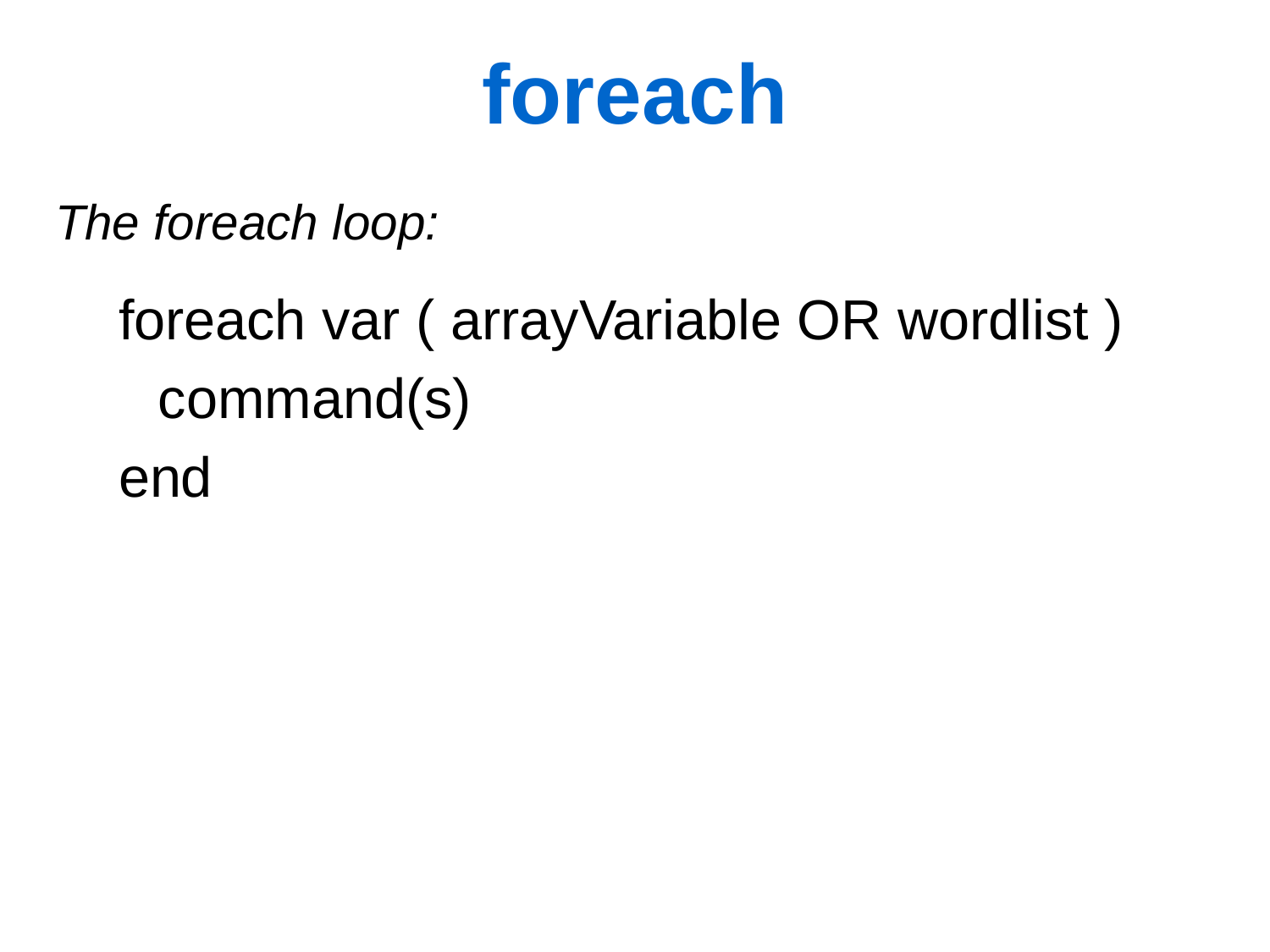

# foreach
The foreach loop:

foreach var ( arrayVariable OR wordlist )
	command(s)
end